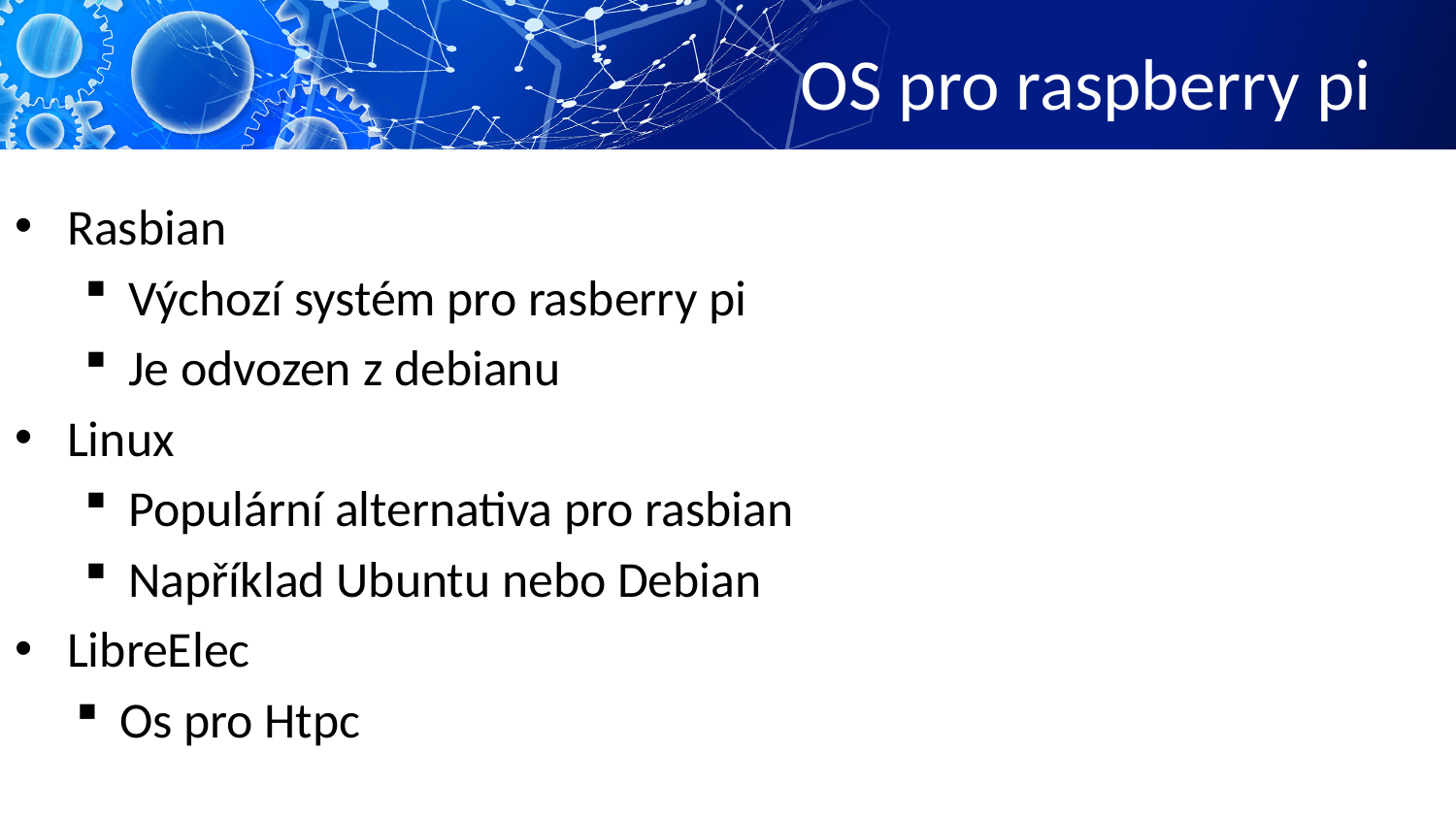

# OS pro raspberry pi
Rasbian
Výchozí systém pro rasberry pi
Je odvozen z debianu
Linux
Populární alternativa pro rasbian
Například Ubuntu nebo Debian
LibreElec
Os pro Htpc